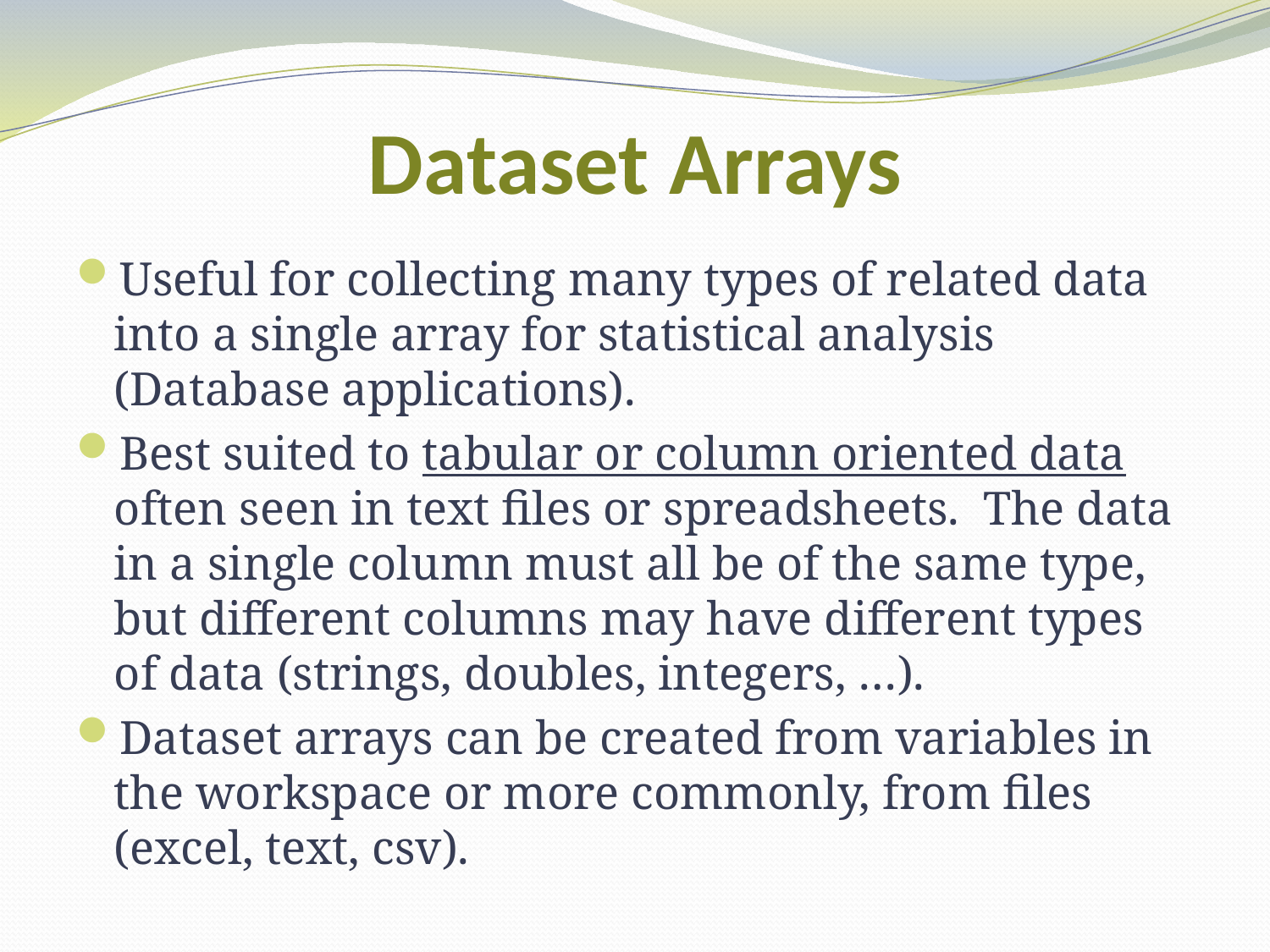

# Dataset Arrays
Useful for collecting many types of related data into a single array for statistical analysis (Database applications).
Best suited to tabular or column oriented data often seen in text files or spreadsheets.  The data in a single column must all be of the same type, but different columns may have different types of data (strings, doubles, integers, …).
Dataset arrays can be created from variables in the workspace or more commonly, from files (excel, text, csv).